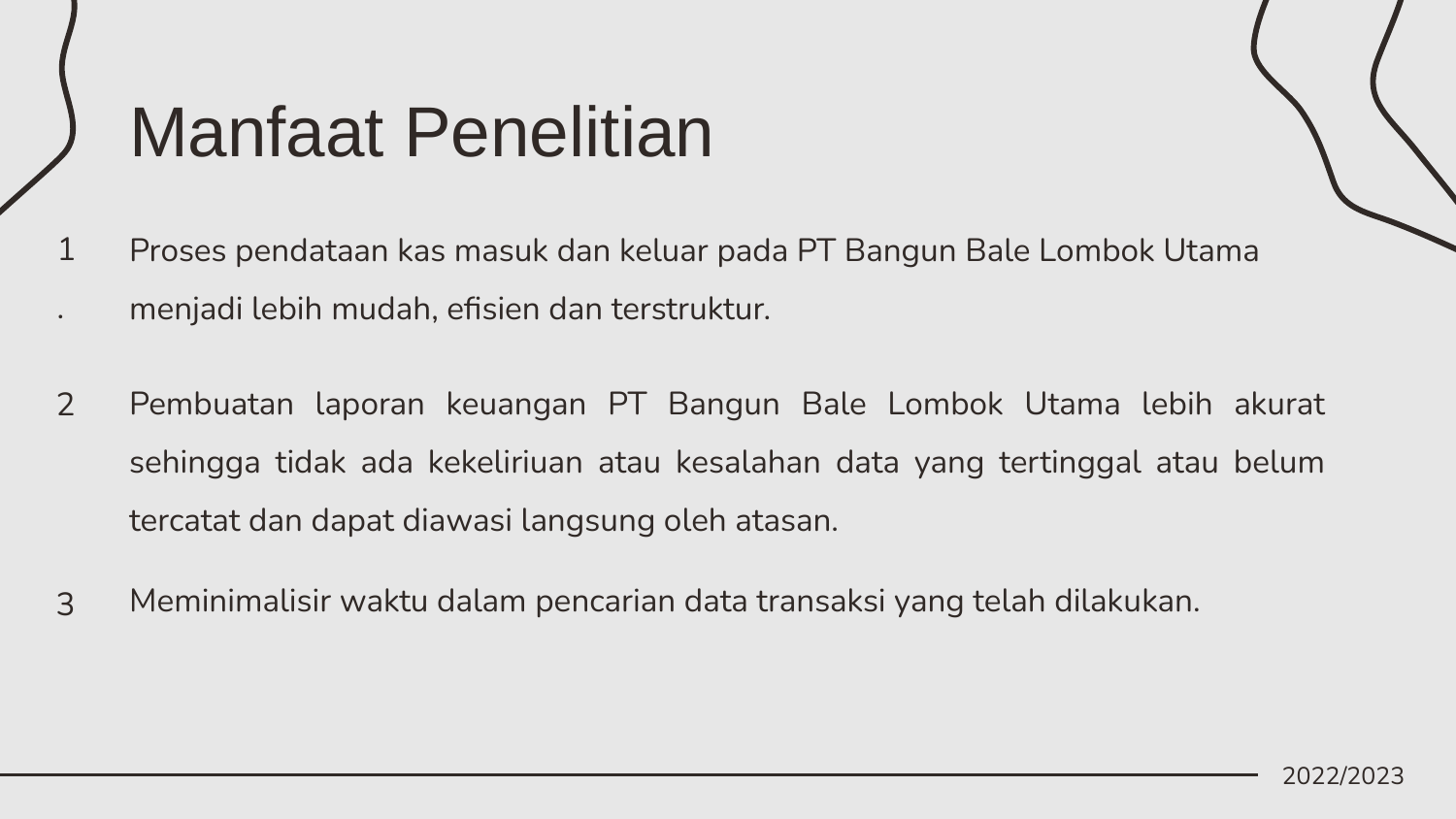

Manfaat Penelitian
1.
Proses pendataan kas masuk dan keluar pada PT Bangun Bale Lombok Utama
menjadi lebih mudah, efisien dan terstruktur.
2
Pembuatan laporan keuangan PT Bangun Bale Lombok Utama lebih akurat sehingga tidak ada kekeliriuan atau kesalahan data yang tertinggal atau belum tercatat dan dapat diawasi langsung oleh atasan.
Meminimalisir waktu dalam pencarian data transaksi yang telah dilakukan.
3
2022/2023